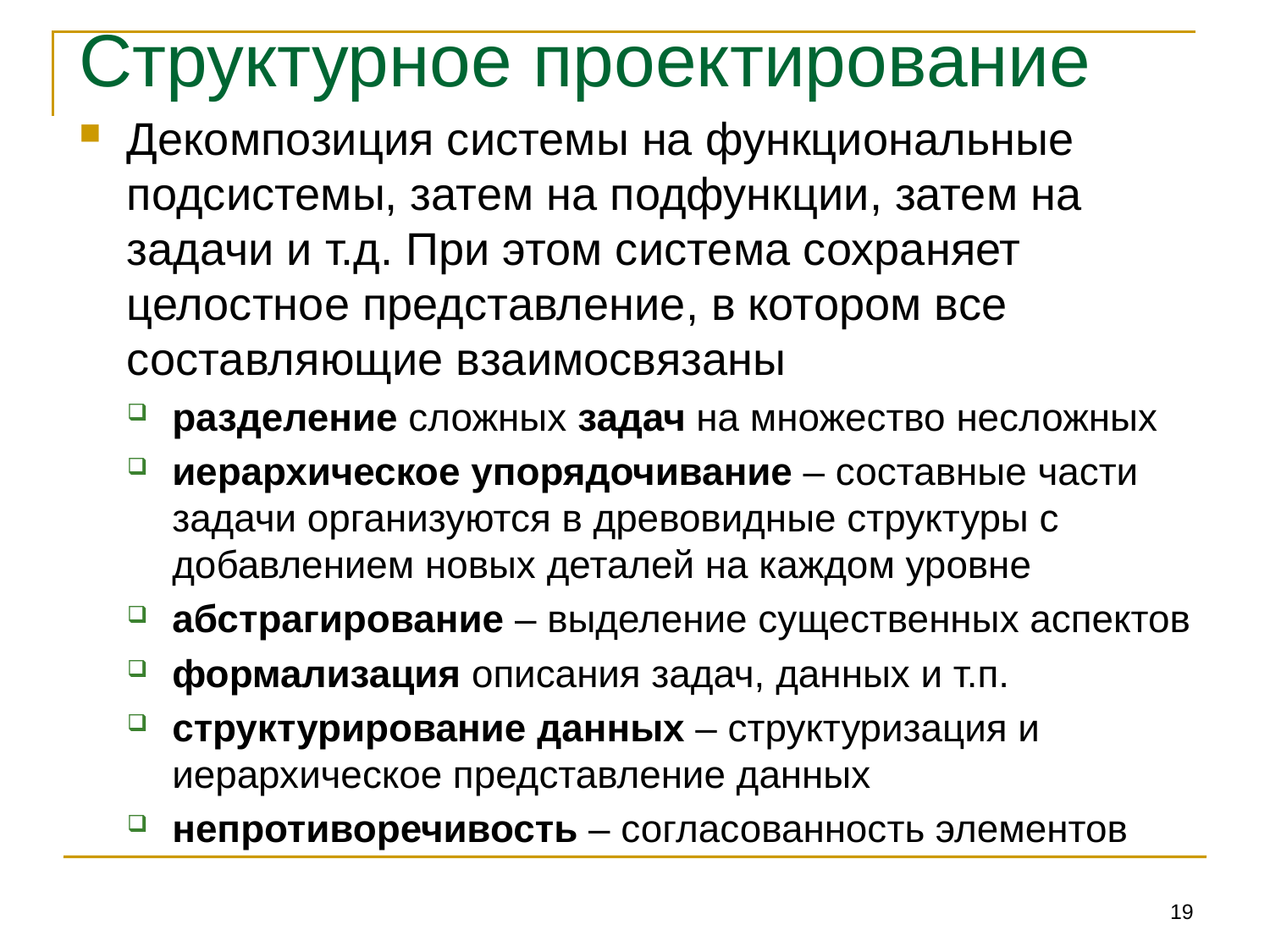

# Структурное проектирование
Декомпозиция системы на функциональные подсистемы, затем на подфункции, затем на задачи и т.д. При этом система сохраняет целостное представление, в котором все составляющие взаимосвязаны
разделение сложных задач на множество несложных
иерархическое упорядочивание – составные части задачи организуются в древовидные структуры с добавлением новых деталей на каждом уровне
абстрагирование – выделение существенных аспектов
формализация описания задач, данных и т.п.
структурирование данных – структуризация и иерархическое представление данных
непротиворечивость – согласованность элементов

19